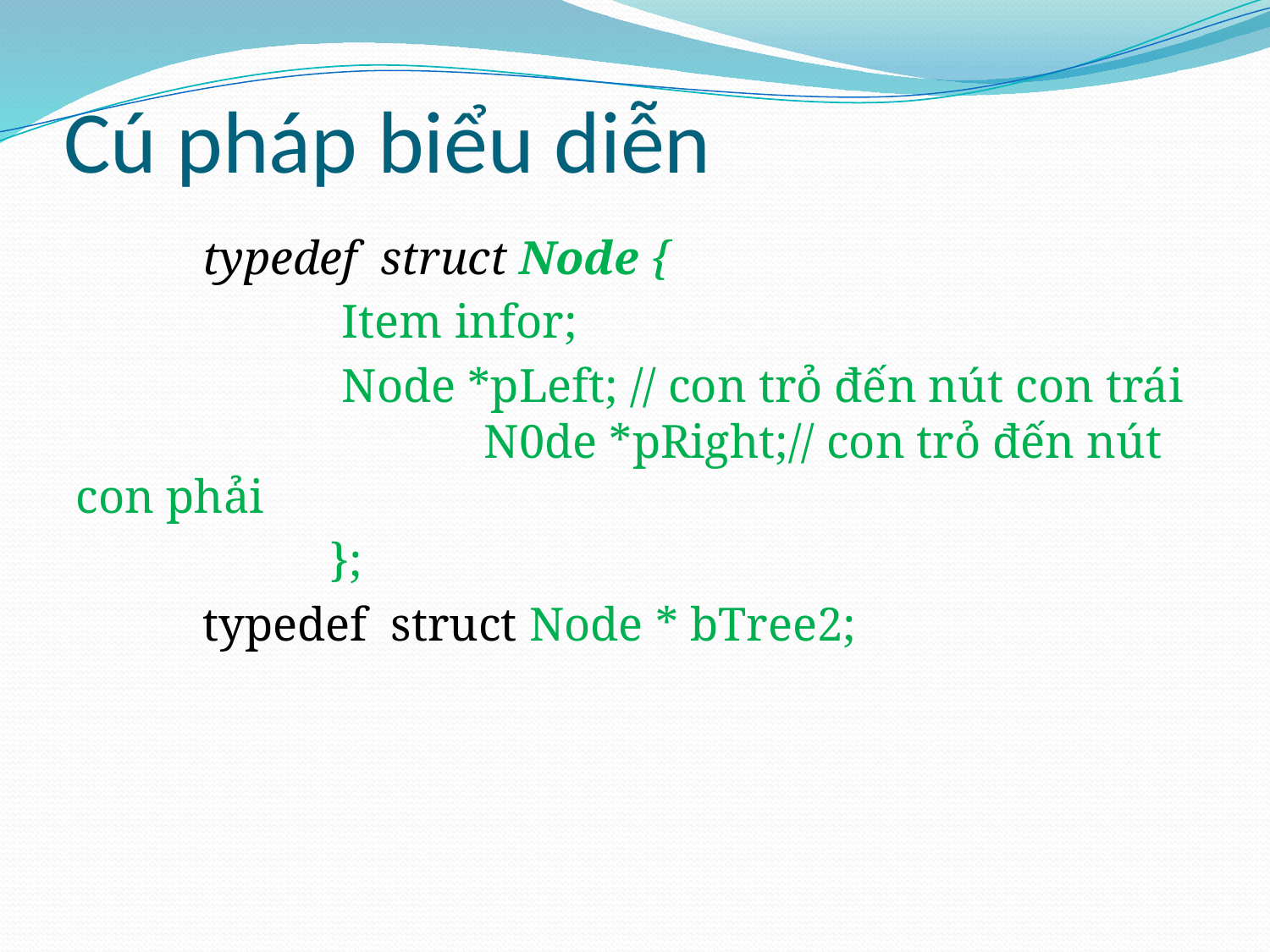

# Cú pháp biểu diễn
	typedef  struct Node {
		 Item infor;
		 Node *pLeft; // con trỏ đến nút con trái 		             N0de *pRight;// con trỏ đến nút con phải
		};
	typedef  struct Node * bTree2;